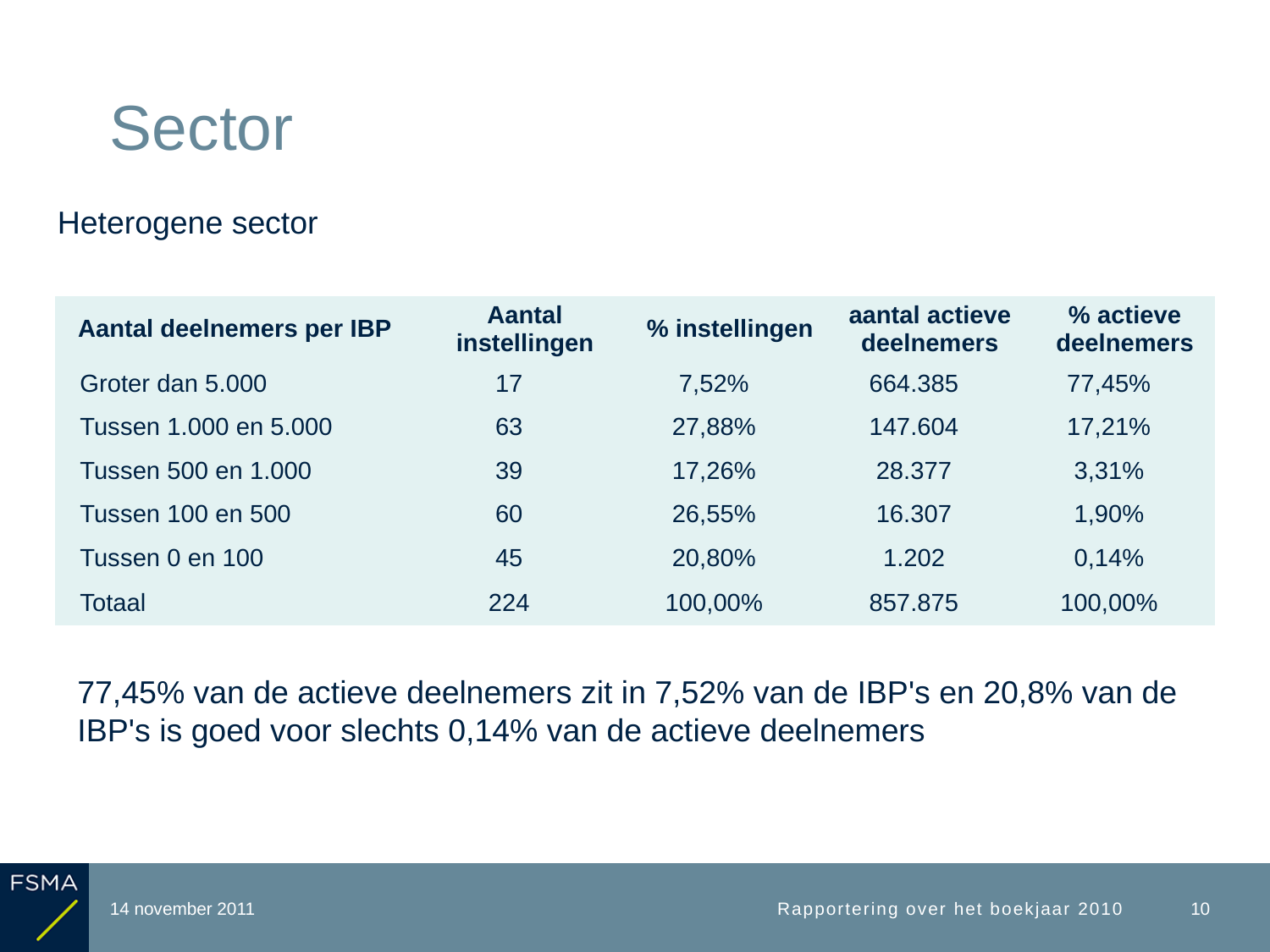

# Sector
Heterogene sector
| Aantal deelnemers per IBP | Aantal instellingen | % instellingen | aantal actieve deelnemers | % actieve deelnemers |
| --- | --- | --- | --- | --- |
| Groter dan 5.000 | 17 | 7,52% | 664.385 | 77,45% |
| Tussen 1.000 en 5.000 | 63 | 27,88% | 147.604 | 17,21% |
| Tussen 500 en 1.000 | 39 | 17,26% | 28.377 | 3,31% |
| Tussen 100 en 500 | 60 | 26,55% | 16.307 | 1,90% |
| Tussen 0 en 100 | 45 | 20,80% | 1.202 | 0,14% |
| Totaal | 224 | 100,00% | 857.875 | 100,00% |
77,45% van de actieve deelnemers zit in 7,52% van de IBP's en 20,8% van de IBP's is goed voor slechts 0,14% van de actieve deelnemers
14 november 2011
Rapportering over het boekjaar 2010
10